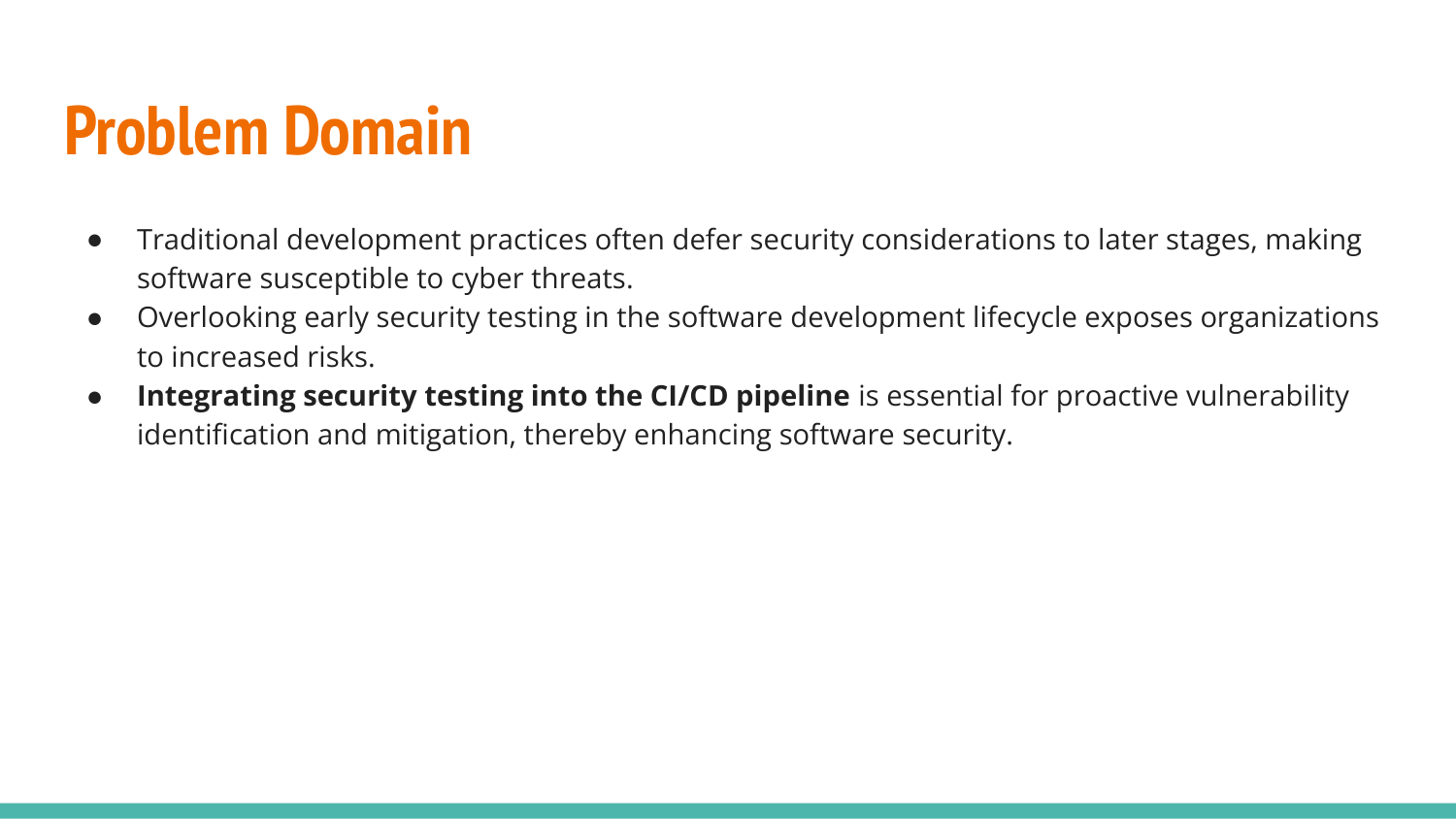

# Problem Domain
Traditional development practices often defer security considerations to later stages, making software susceptible to cyber threats.
Overlooking early security testing in the software development lifecycle exposes organizations to increased risks.
Integrating security testing into the CI/CD pipeline is essential for proactive vulnerability identification and mitigation, thereby enhancing software security.